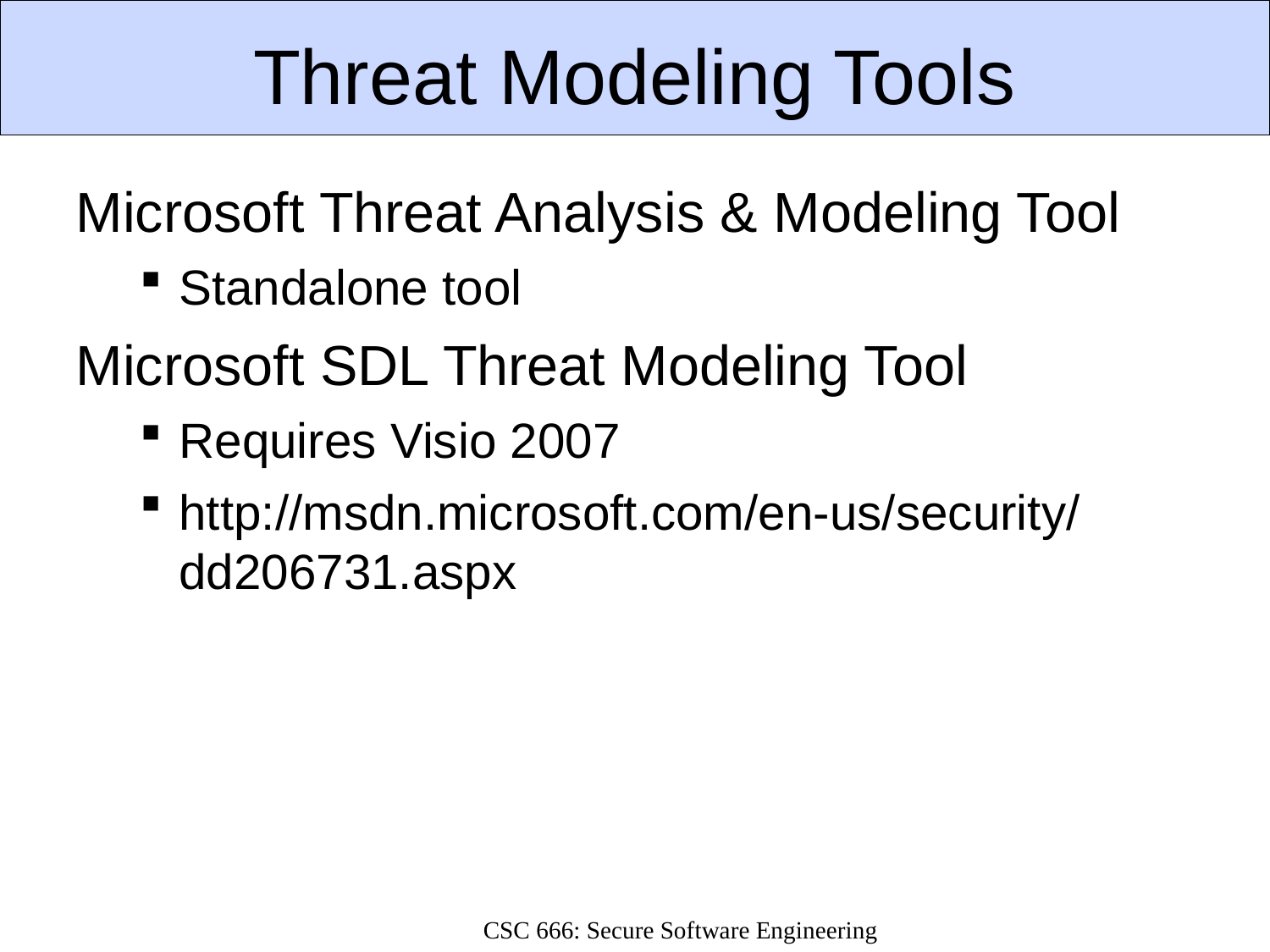

# Threat Modeling Tools
Microsoft Threat Analysis & Modeling Tool
Standalone tool
Microsoft SDL Threat Modeling Tool
Requires Visio 2007
http://msdn.microsoft.com/en-us/security/dd206731.aspx

CSC 666: Secure Software Engineering